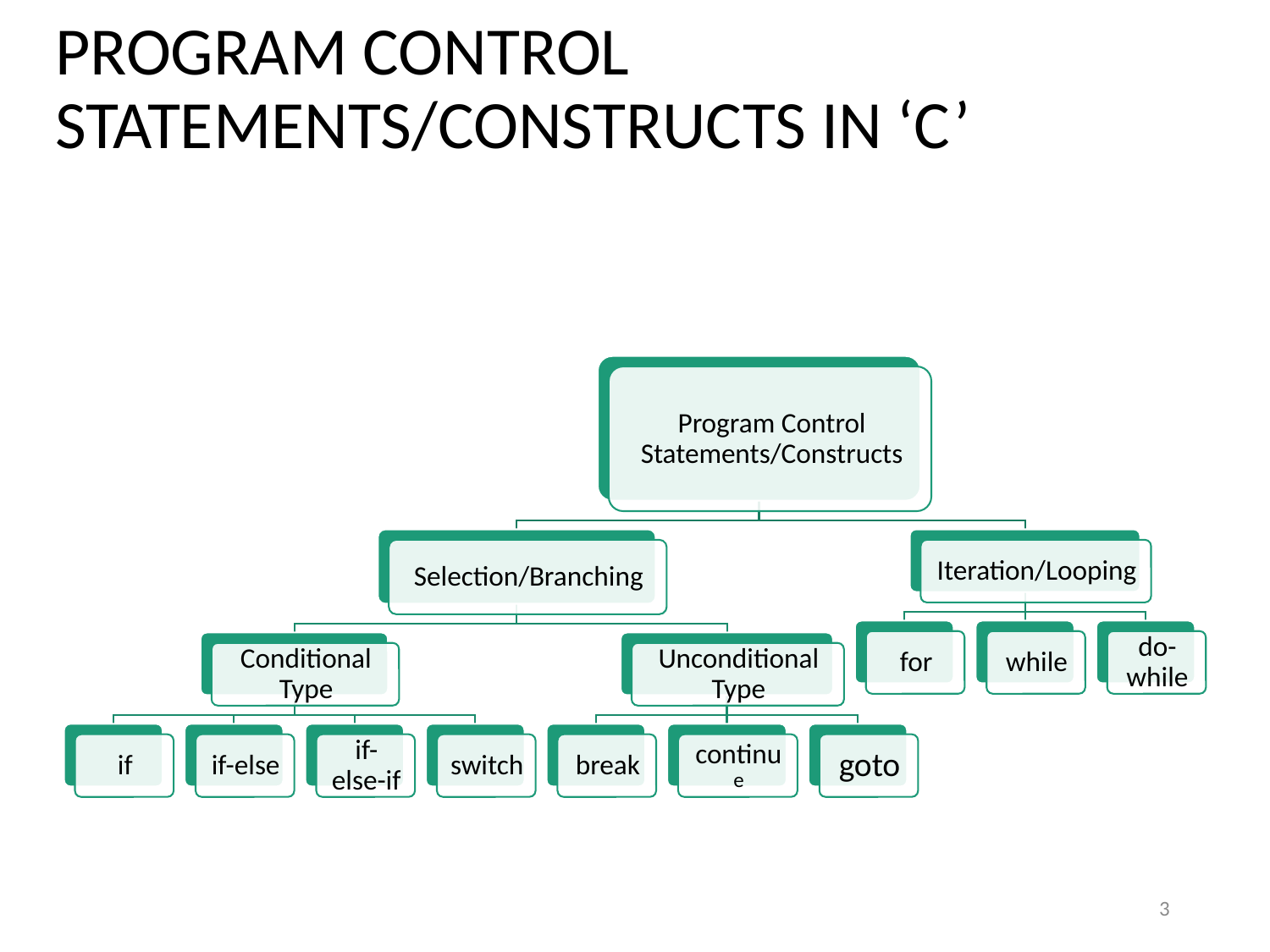

# PROGRAM CONTROL STATEMENTS/CONSTRUCTS IN ‘C’
Program Control Statements/Constructs
Selection/Branching
Conditional Type
if
if-else
if-else-if
switch
Unconditional Type
break
continue
goto
Iteration/Looping
for
while
do-while
3